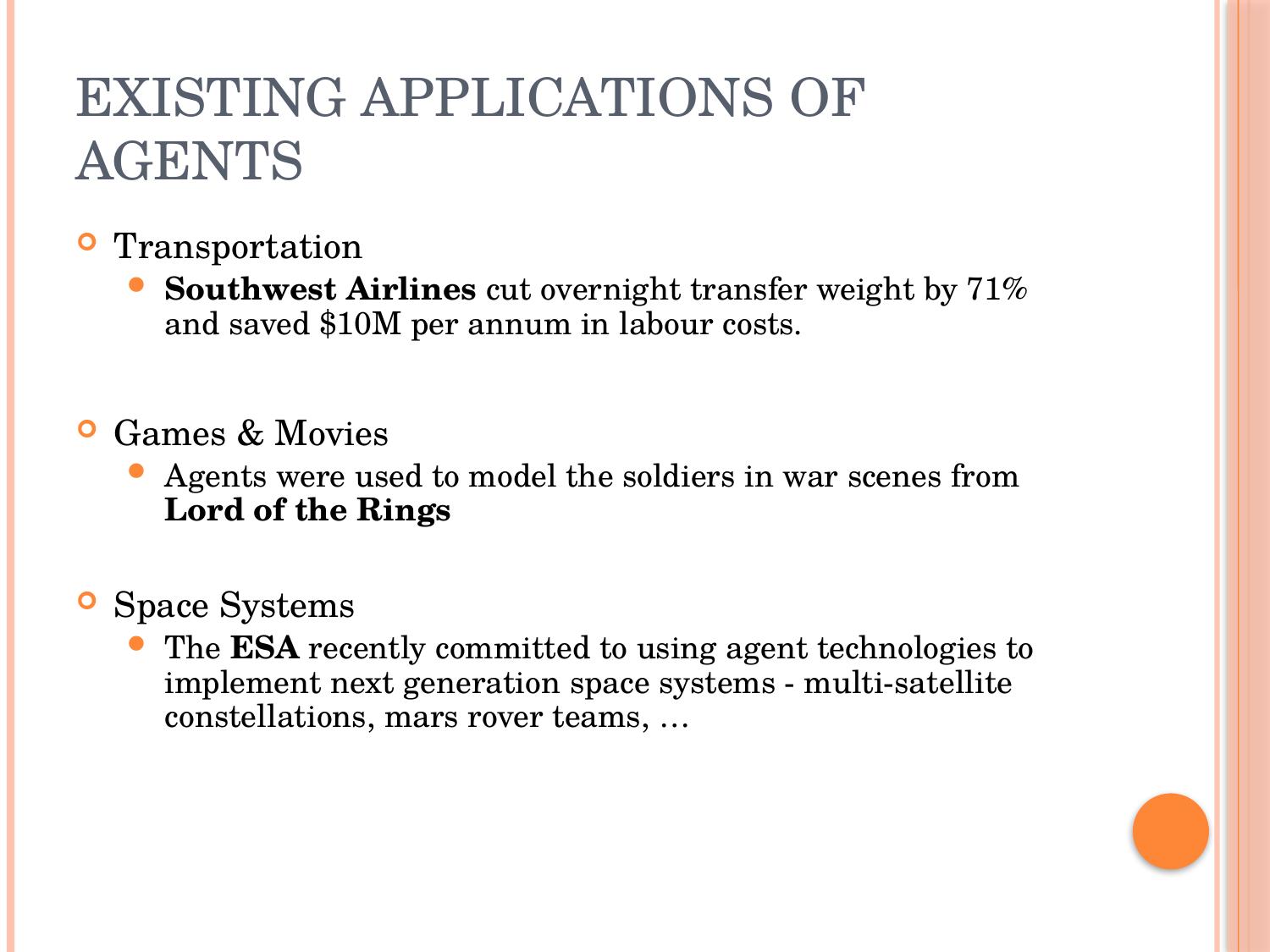

# Existing Applications of Agents
Transportation
Southwest Airlines cut overnight transfer weight by 71% and saved $10M per annum in labour costs.

Games & Movies
Agents were used to model the soldiers in war scenes from Lord of the Rings

Space Systems
The ESA recently committed to using agent technologies to implement next generation space systems - multi-satellite constellations, mars rover teams, …